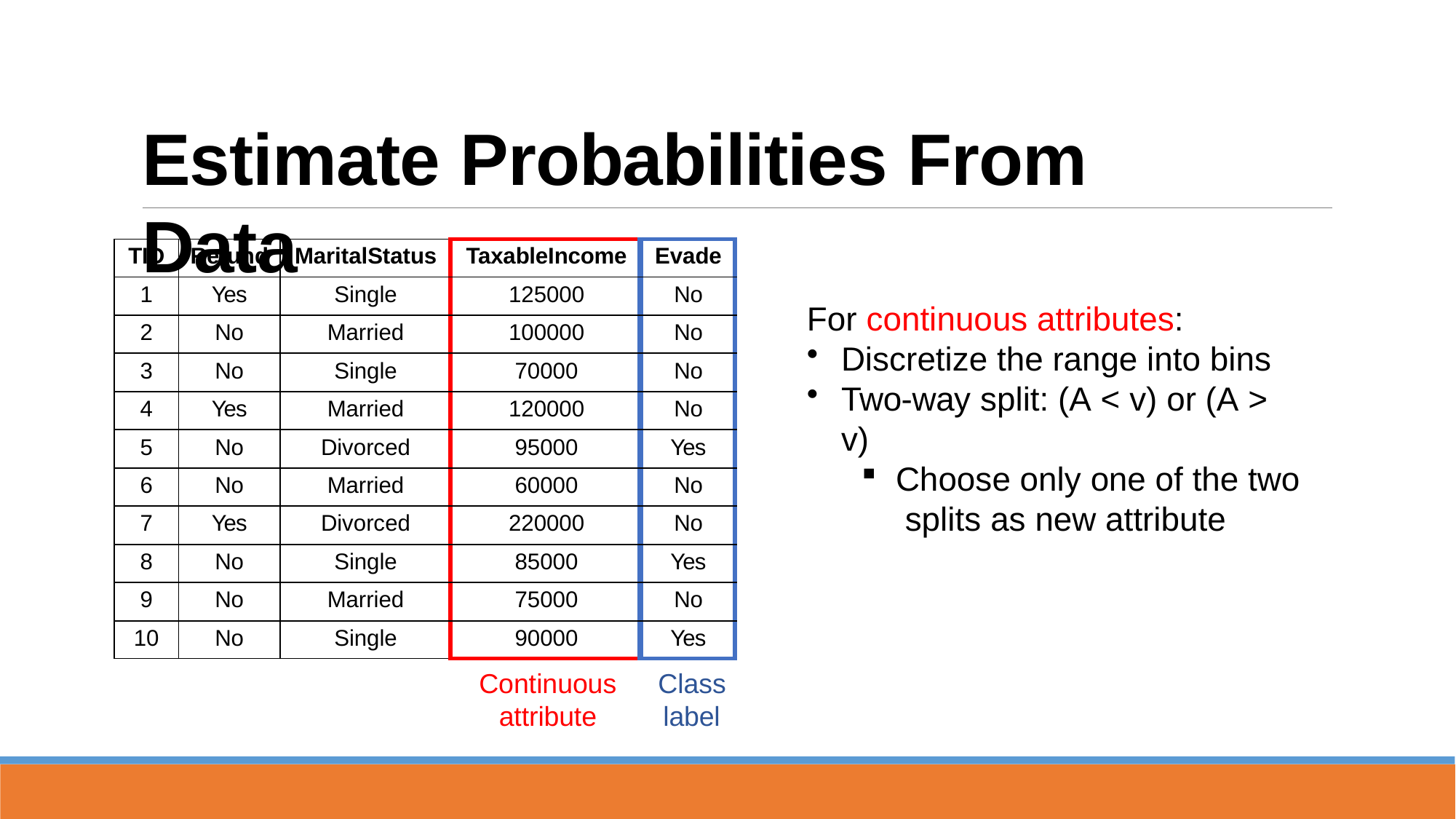

# Estimate Probabilities From Data
| TID | Refund | MaritalStatus | TaxableIncome | Evade |
| --- | --- | --- | --- | --- |
| 1 | Yes | Single | 125000 | No |
| 2 | No | Married | 100000 | No |
| 3 | No | Single | 70000 | No |
| 4 | Yes | Married | 120000 | No |
| 5 | No | Divorced | 95000 | Yes |
| 6 | No | Married | 60000 | No |
| 7 | Yes | Divorced | 220000 | No |
| 8 | No | Single | 85000 | Yes |
| 9 | No | Married | 75000 | No |
| 10 | No | Single | 90000 | Yes |
For continuous attributes:
Discretize the range into bins
Two-way split: (A < v) or (A > v)
Choose only one of the two  splits as new attribute
Continuous
attribute
Class
label